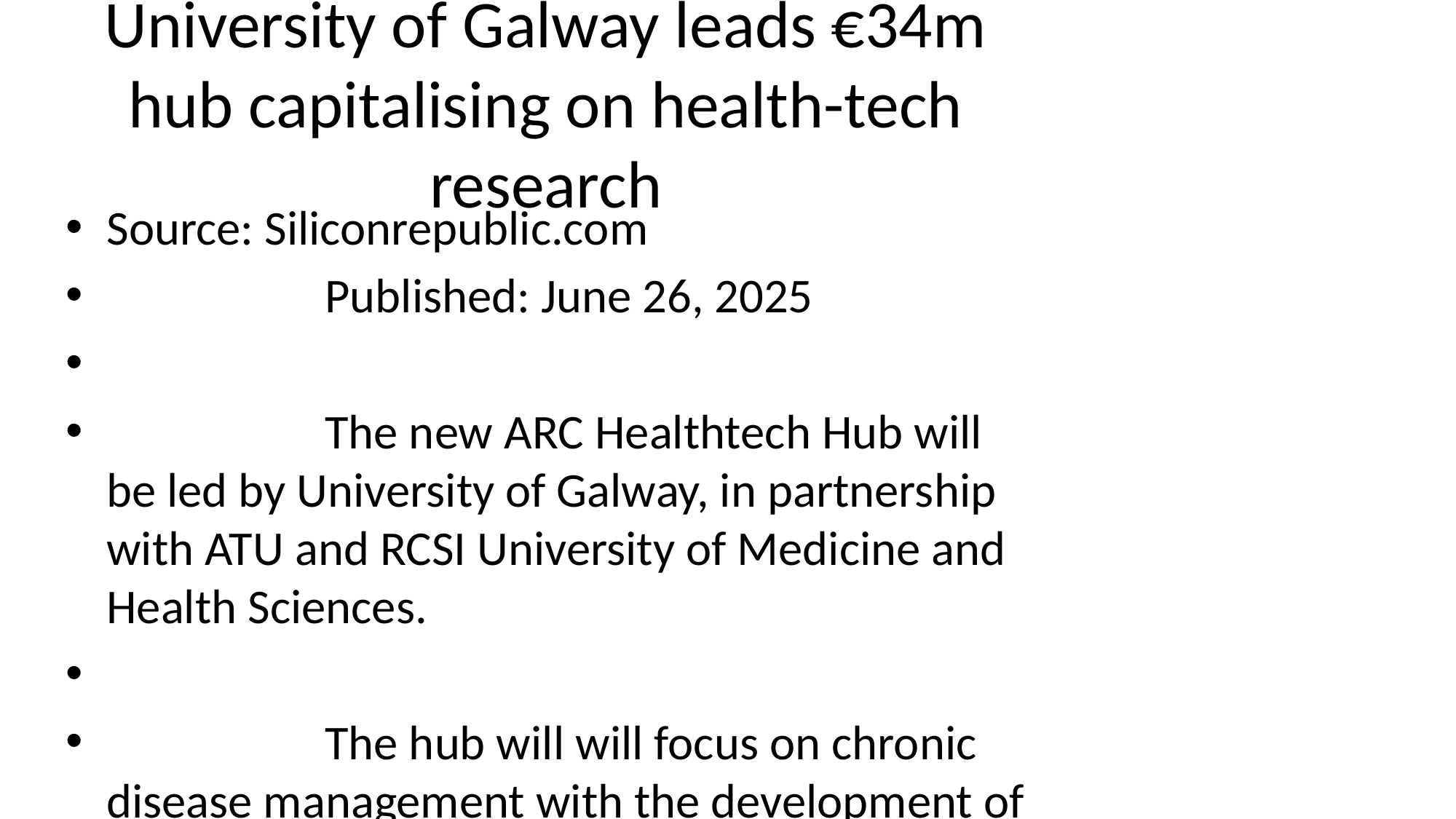

# University of Galway leads €34m hub capitalising on health-tech research
Source: Siliconrepublic.com
                    Published: June 26, 2025

                    The new ARC Healthtech Hub will be led by University of Galway, in partnership with ATU and RCSI University of Medicine and Health Sciences.

                    The hub will will focus on chronic disease management with the development of smart implants, wearables and AI and ML driven modelling.
The University of Galway is set to be the headquarters for a new €34.3m Research Ireland hub aimed at accelerating... [3213 chars]